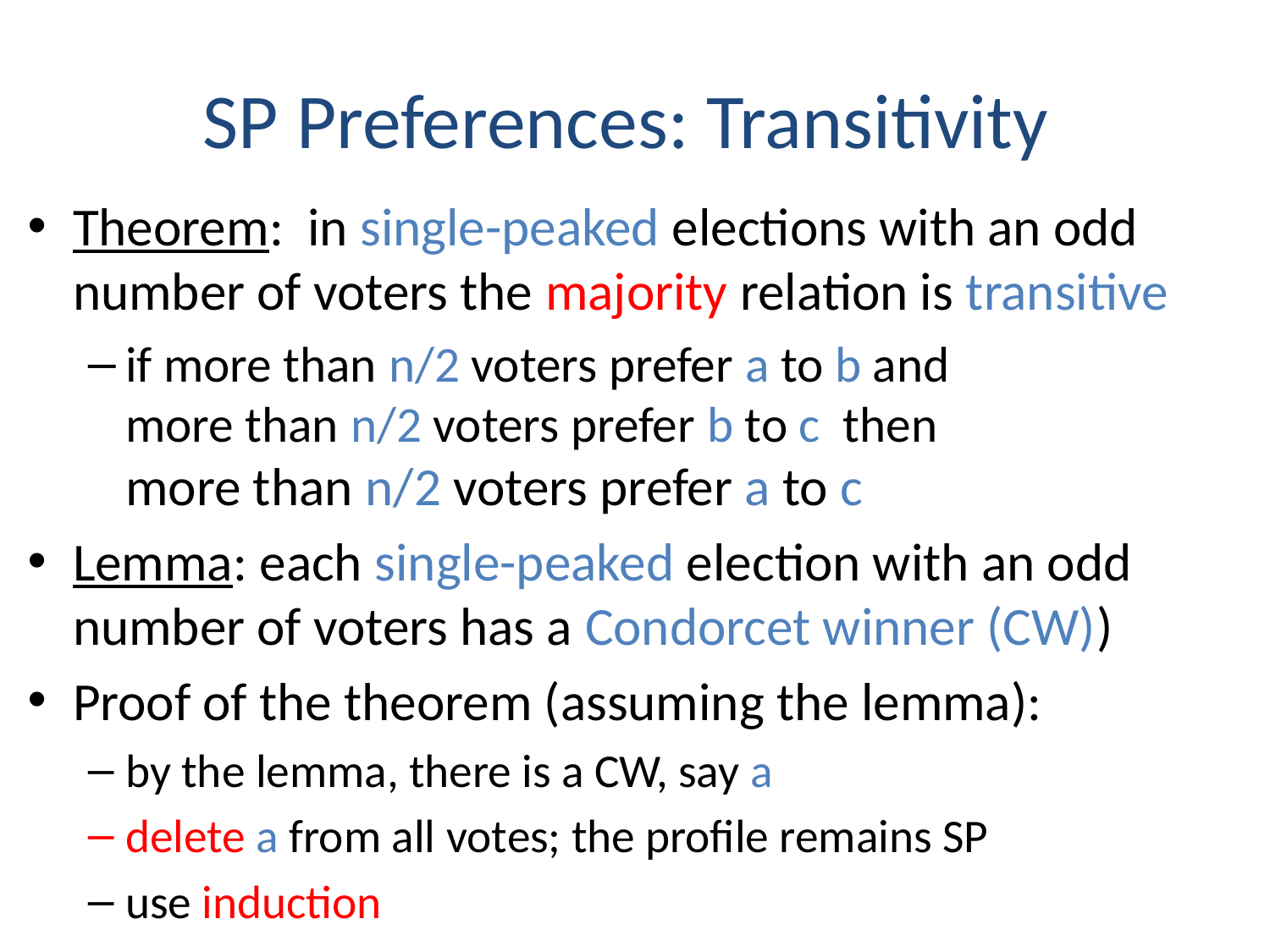

# SP Preferences: Transitivity
Theorem:  in single-peaked elections with an odd number of voters the majority relation is transitive
if more than n/2 voters prefer a to b and
more than n/2 voters prefer b to c  then
more than n/2 voters prefer a to c
Lemma: each single-peaked election with an odd number of voters has a Condorcet winner (CW))
Proof of the theorem (assuming the lemma):
by the lemma, there is a CW, say a
delete a from all votes; the profile remains SP
use induction